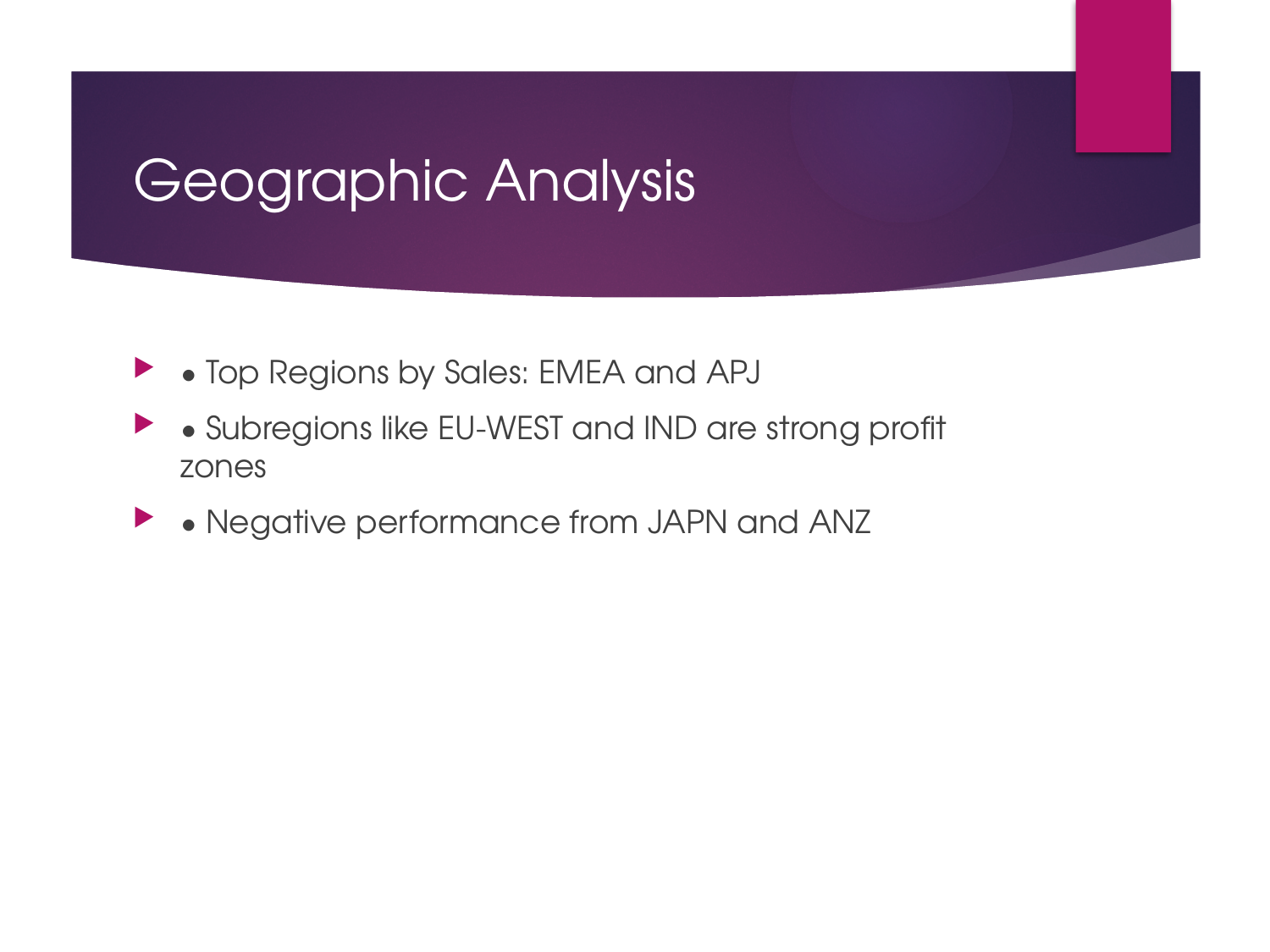

# Geographic Analysis
• Top Regions by Sales: EMEA and APJ
• Subregions like EU-WEST and IND are strong profit zones
• Negative performance from JAPN and ANZ